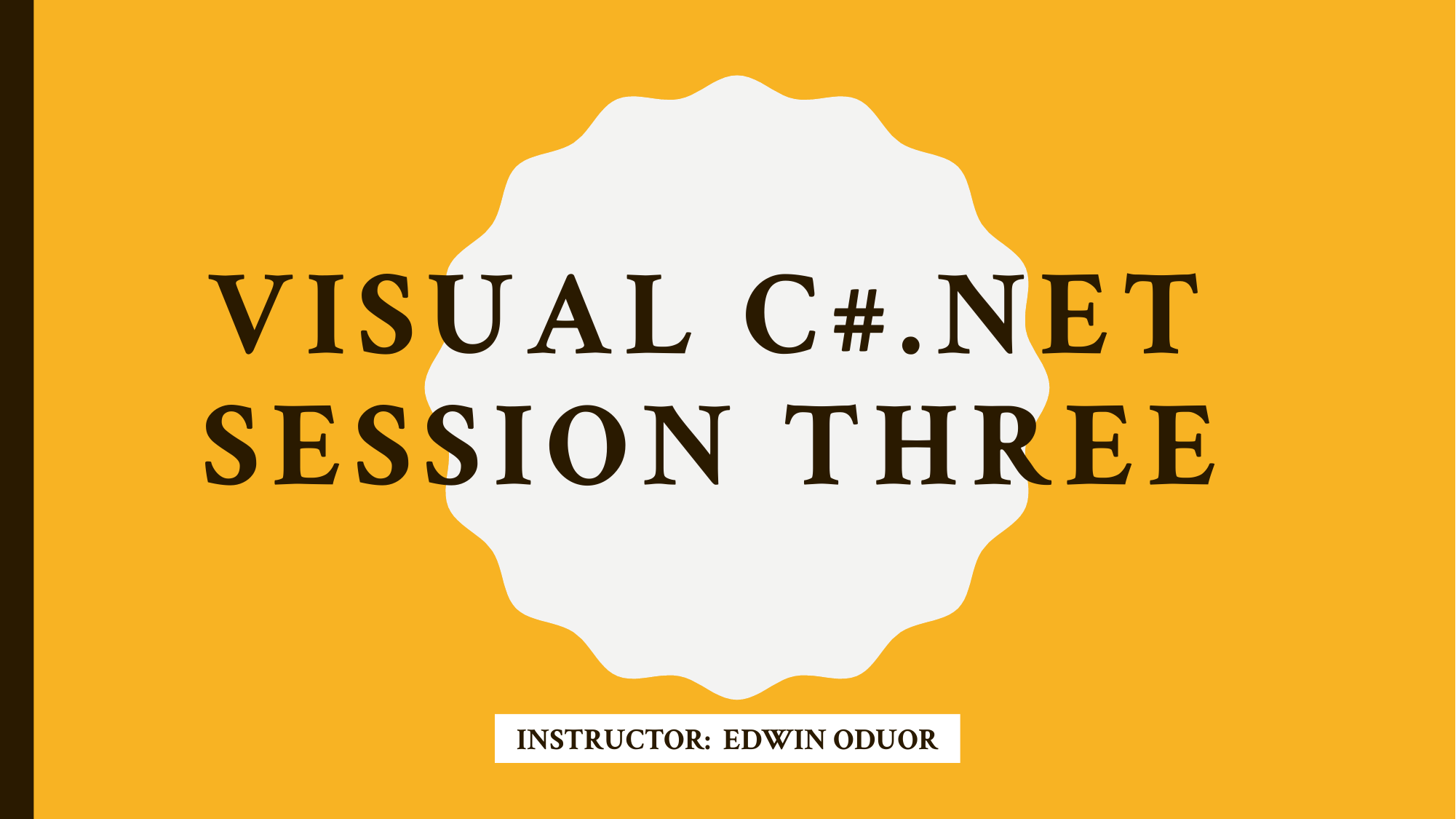

# VISUAL C#.NET session three
Instructor:  Edwin oduor